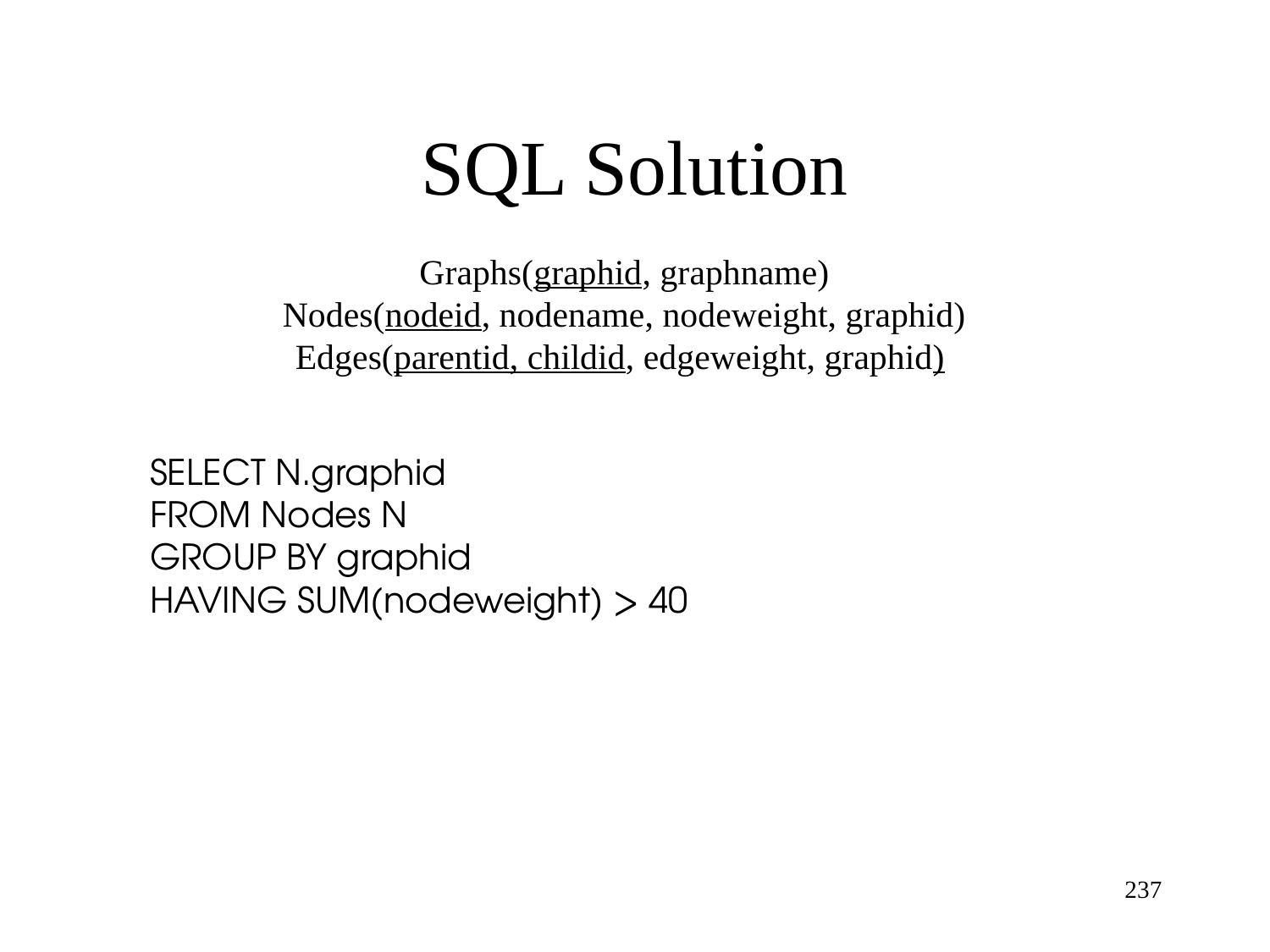

SQL Solution
Graphs(graphid, graphname)
Nodes(nodeid, nodename, nodeweight, graphid)
Edges(parentid, childid, edgeweight, graphid)
SELECT N.graphid
FROM Nodes N
GROUP BY graphid
HAVING SUM(nodeweight) > 40
237